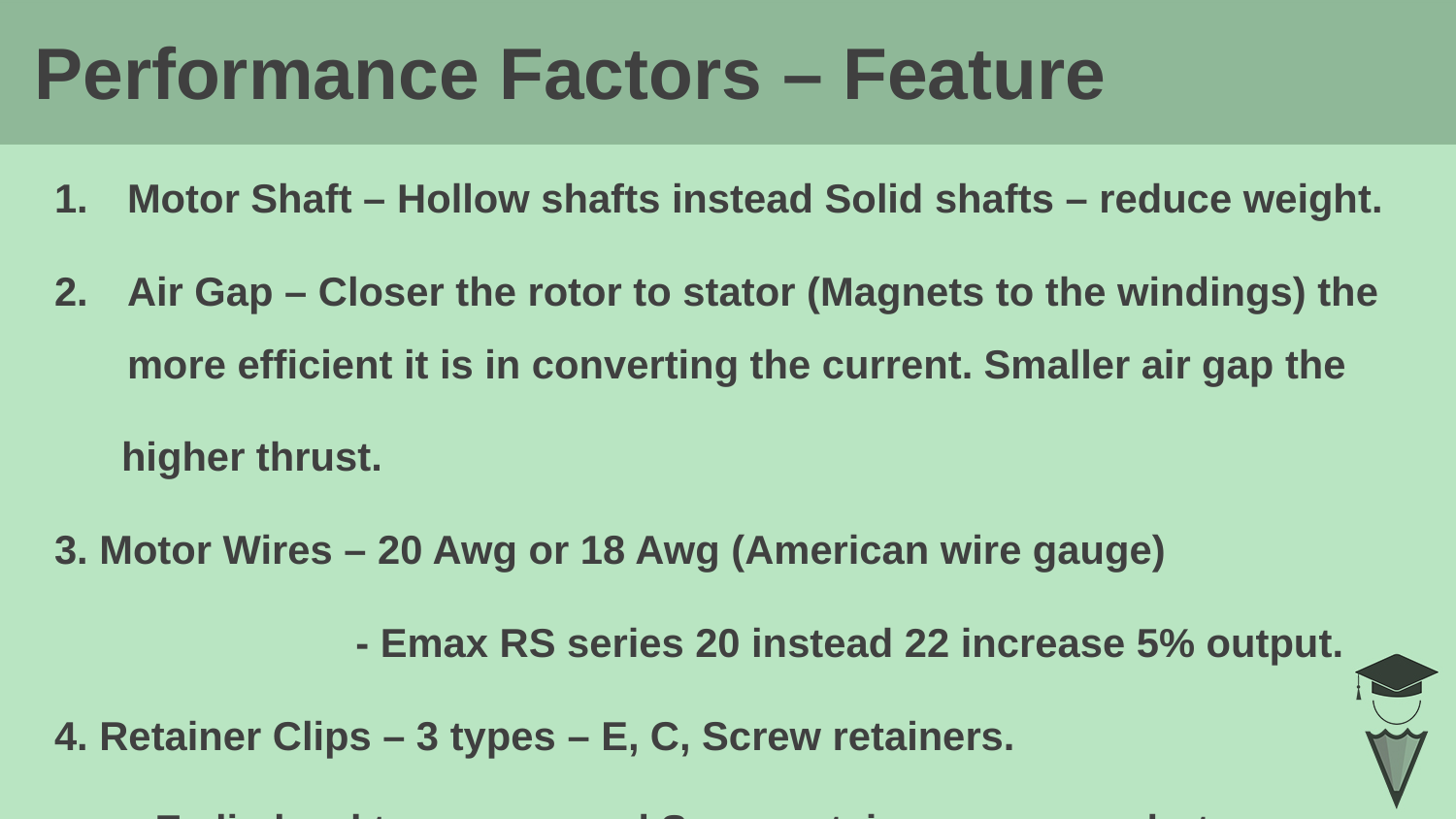

Performance Factors – Feature
# Motor Shaft – Hollow shafts instead Solid shafts – reduce weight.
Air Gap – Closer the rotor to stator (Magnets to the windings) the more efficient it is in converting the current. Smaller air gap the
      higher thrust.
3. Motor Wires – 20 Awg or 18 Awg (American wire gauge)
                           - Emax RS series 20 instead 22 increase 5% output.
4. Retainer Clips – 3 types – E, C, Screw retainers.
         E clip hard to remove and Screw retainers are easy but unscrew
         or loosening under constant vibration.